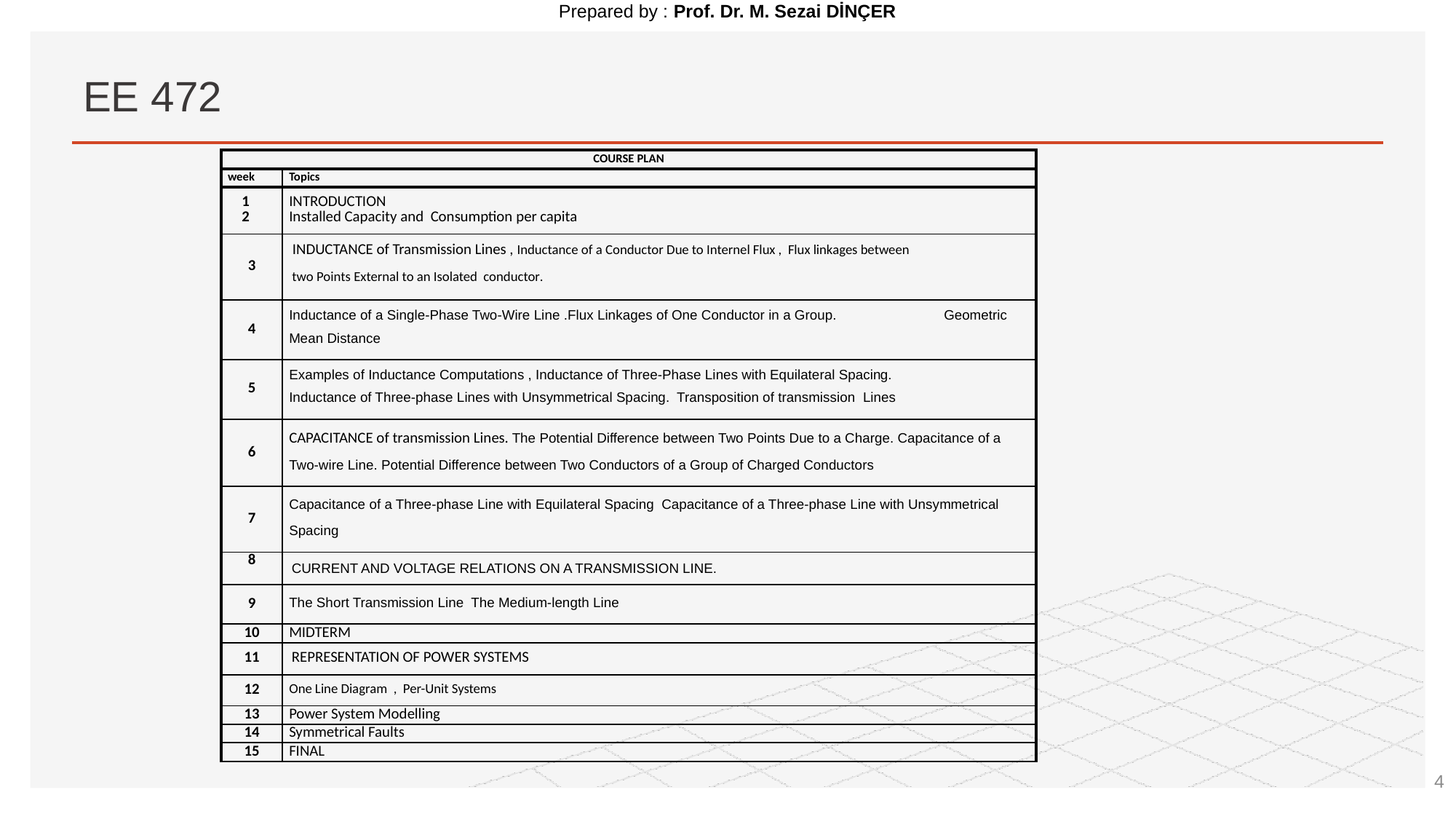

Prepared by : Prof. Dr. M. Sezai DİNÇER

# EE 472
| COURSE PLAN |  |
| --- | --- |
| week | Topics |
| 1 2 | INTRODUCTION Installed Capacity and Consumption per capita |
| 3 | INDUCTANCE of Transmission Lines , Inductance of a Conductor Due to Internel Flux , Flux linkages between two Points External to an Isolated conductor. |
| 4 | Inductance of a Single-Phase Two-Wire Line .Flux Linkages of One Conductor in a Group. Geometric Mean Distance |
| 5 | Examples of Inductance Computations , Inductance of Three-Phase Lines with Equilateral Spacing. Inductance of Three-phase Lines with Unsymmetrical Spacing. Transposition of transmission Lines |
| 6 | CAPACITANCE of transmission Lines. The Potential Difference between Two Points Due to a Charge. Capacitance of a Two-wire Line. Potential Difference between Two Conductors of a Group of Charged Conductors |
| 7 | Capacitance of a Three-phase Line with Equilateral Spacing Capacitance of a Three-phase Line with Unsymmetrical Spacing |
| 8 | CURRENT AND VOLTAGE RELATIONS ON A TRANSMISSION LINE. |
| 9 | The Short Transmission Line The Medium-length Line |
| 10 | MIDTERM |
| 11 | REPRESENTATION OF POWER SYSTEMS |
| 12 | One Line Diagram , Per-Unit Systems |
| 13 | Power System Modelling |
| 14 | Symmetrical Faults |
| 15 | FINAL |
4